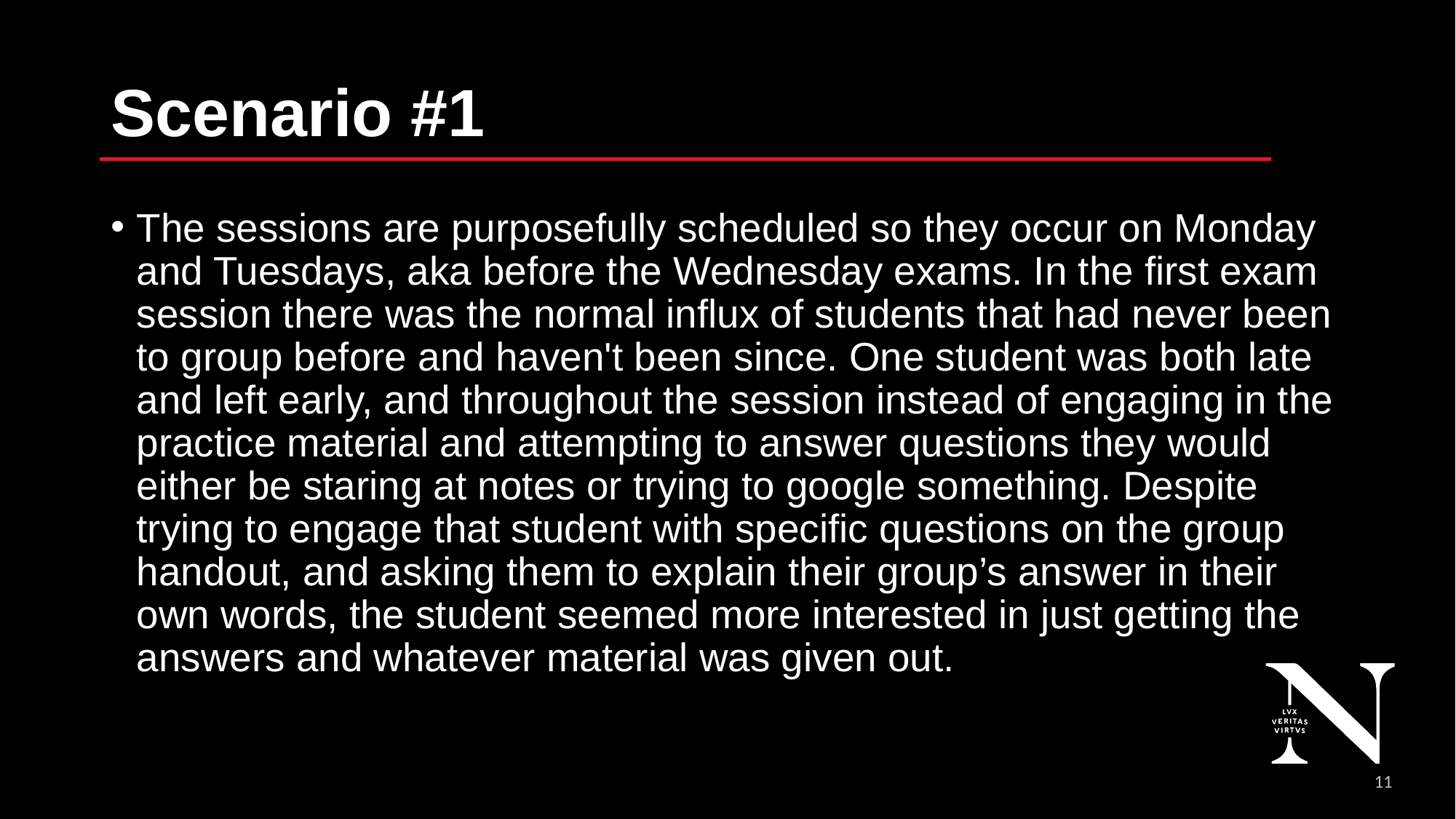

# Scenario #1
The sessions are purposefully scheduled so they occur on Monday and Tuesdays, aka before the Wednesday exams. In the first exam session there was the normal influx of students that had never been to group before and haven't been since. One student was both late and left early, and throughout the session instead of engaging in the practice material and attempting to answer questions they would either be staring at notes or trying to google something. Despite trying to engage that student with specific questions on the group handout, and asking them to explain their group’s answer in their own words, the student seemed more interested in just getting the answers and whatever material was given out.

11